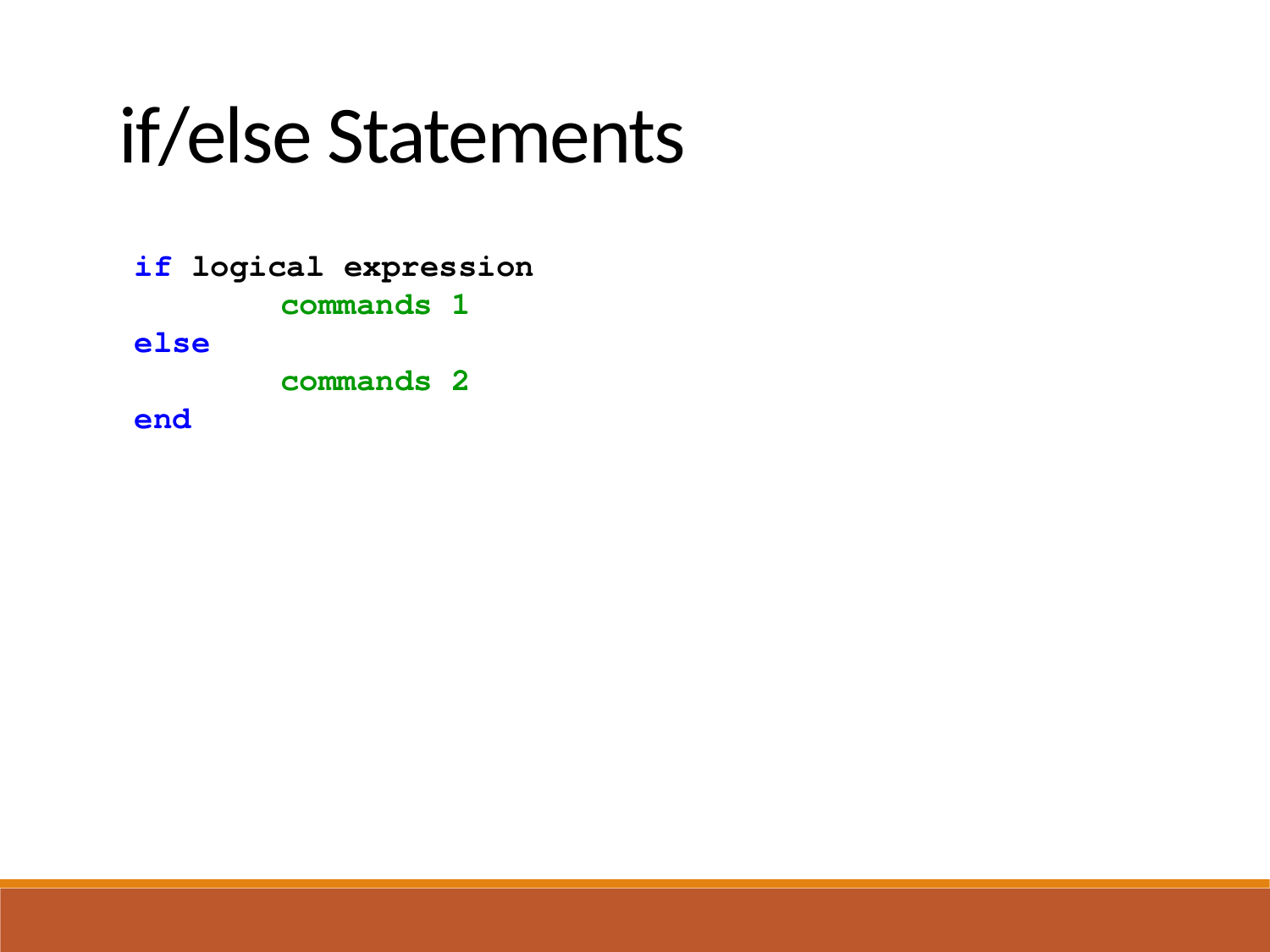

if/else Statements

if logical expression
	 commands 1
else
	 commands 2
end